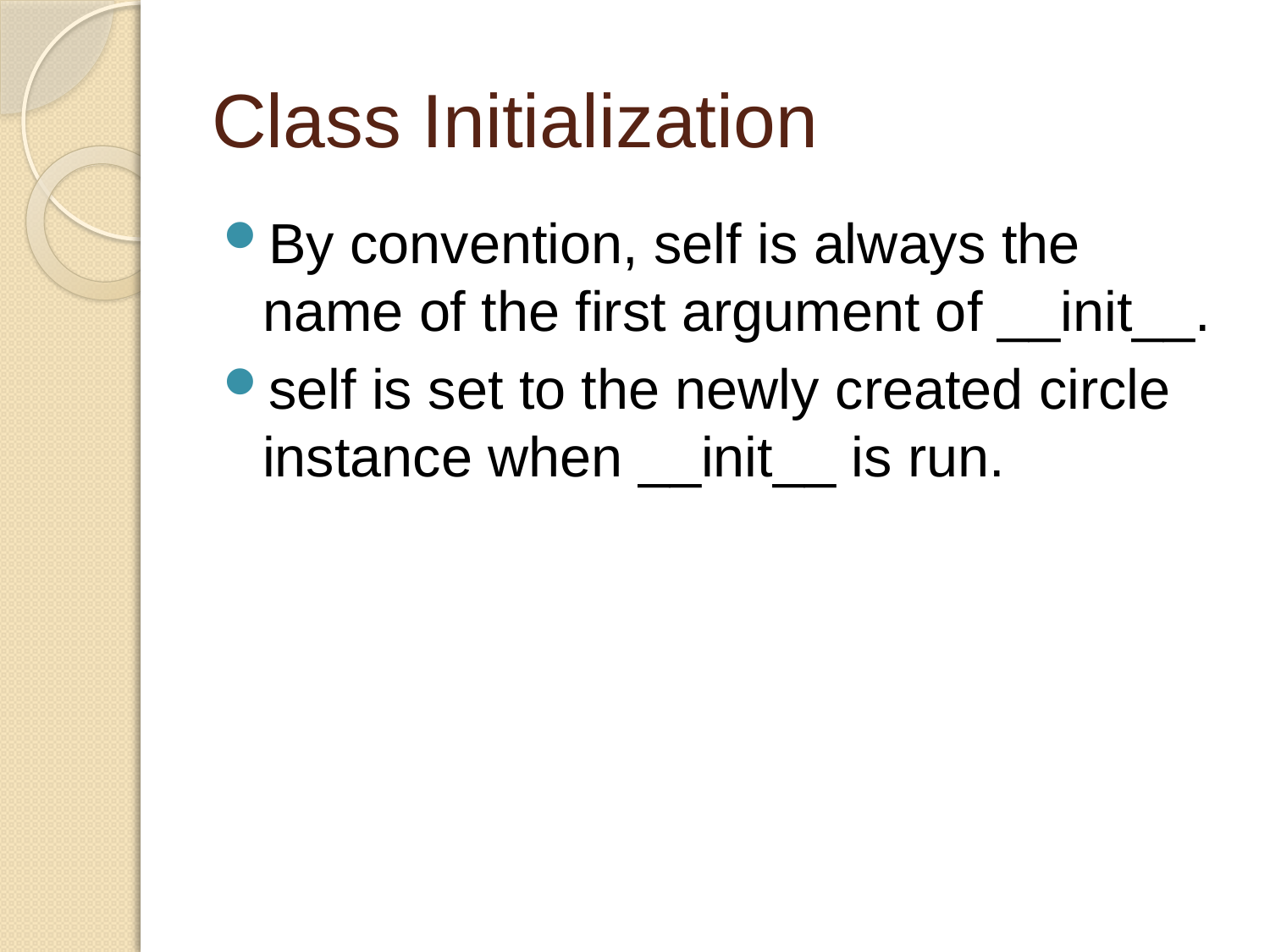

# Class Initialization
By convention, self is always the name of the first argument of __init__.
self is set to the newly created circle instance when __init__ is run.